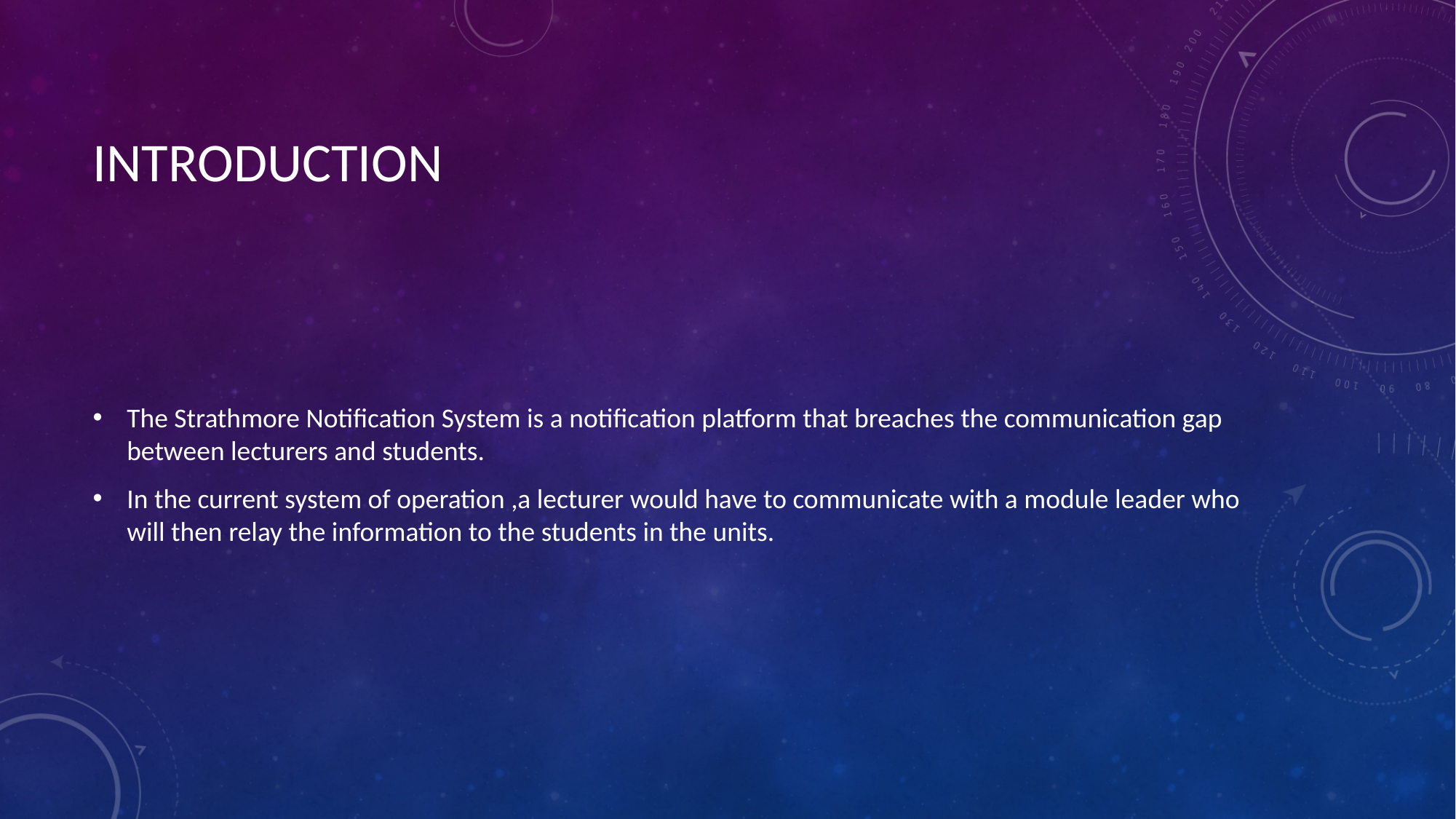

# Introduction
The Strathmore Notification System is a notification platform that breaches the communication gap between lecturers and students.
In the current system of operation ,a lecturer would have to communicate with a module leader who will then relay the information to the students in the units.